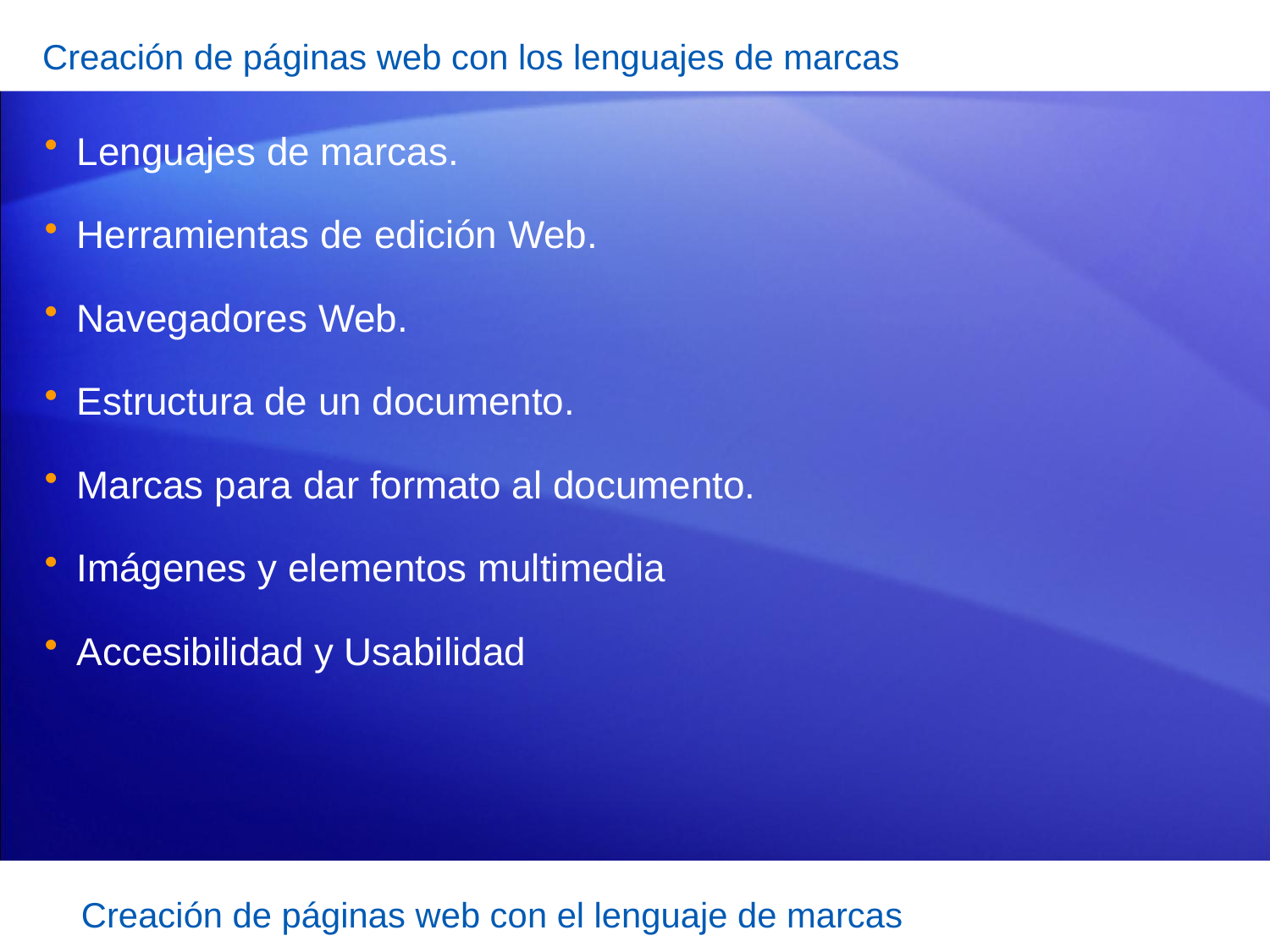

Creación de páginas web con los lenguajes de marcas
Lenguajes de marcas.
Herramientas de edición Web.
Navegadores Web.
Estructura de un documento.
Marcas para dar formato al documento.
Imágenes y elementos multimedia
Accesibilidad y Usabilidad

Creación de páginas web con el lenguaje de marcas